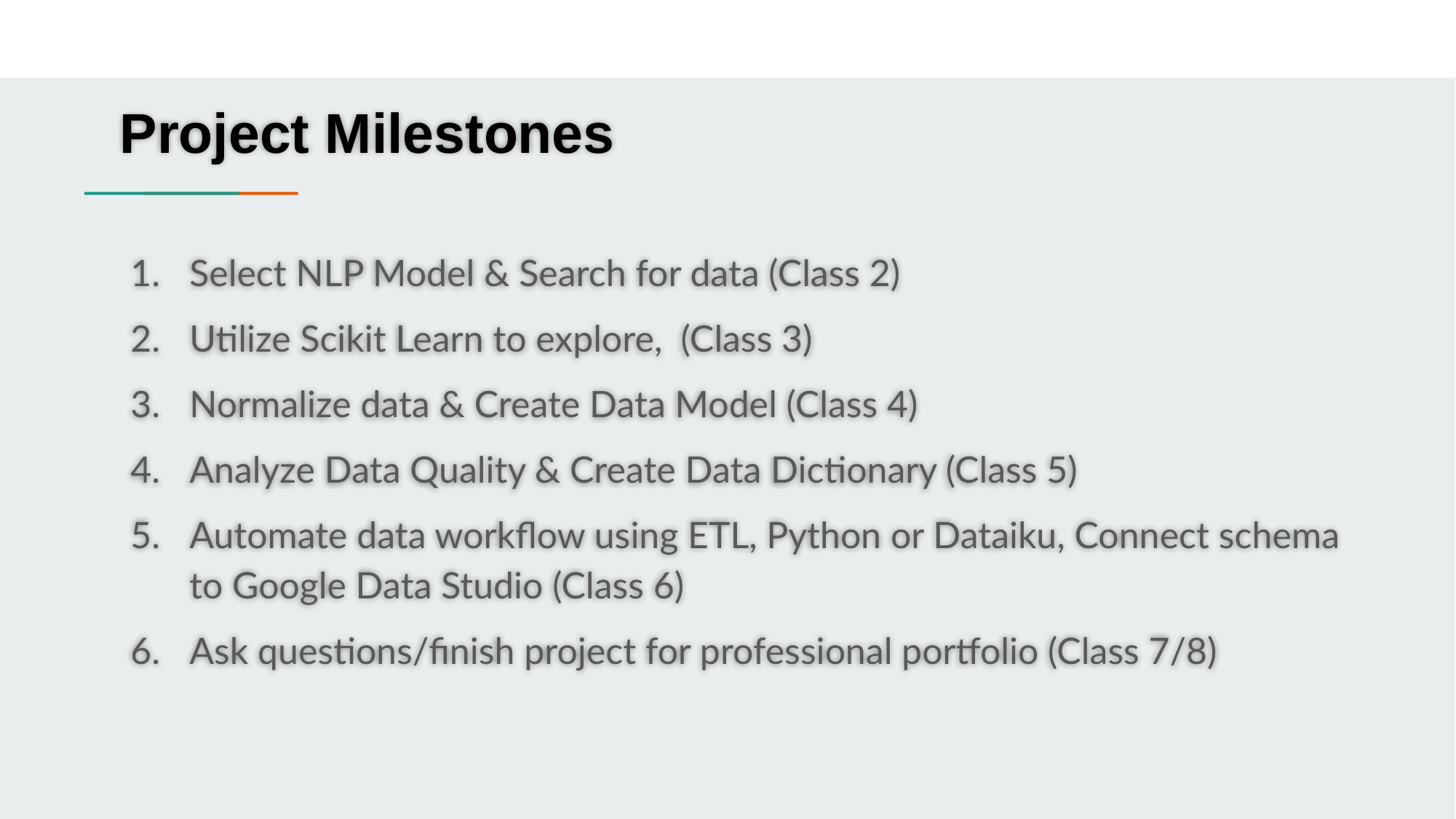

Project Milestones
Select NLP Model & Search for data (Class 2)
Utilize Scikit Learn to explore,  (Class 3)
Normalize data & Create Data Model (Class 4)
Analyze Data Quality & Create Data Dictionary (Class 5)
Automate data workflow using ETL, Python or Dataiku, Connect schema to Google Data Studio (Class 6)
Ask questions/finish project for professional portfolio (Class 7/8)